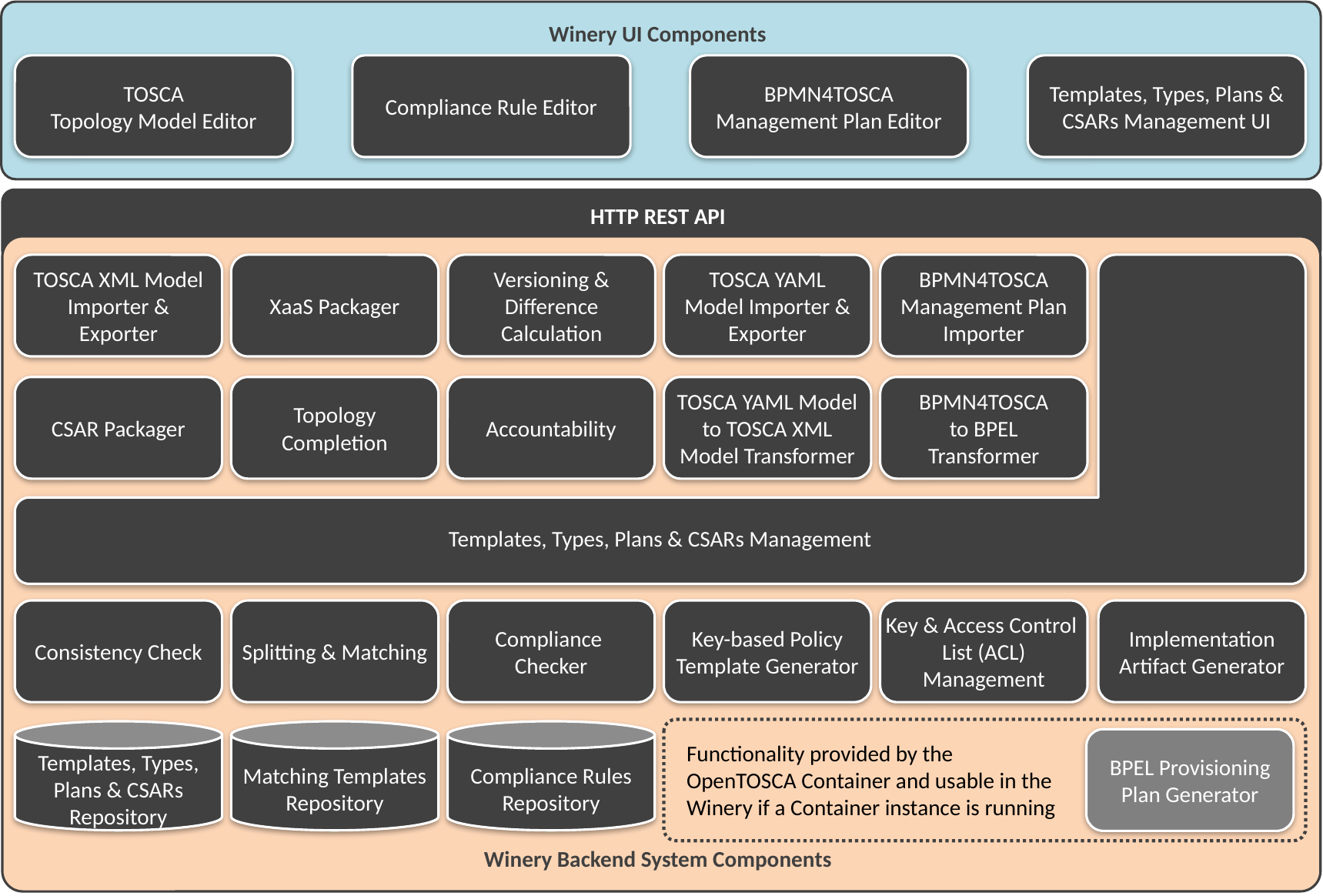

Winery UI Components
TOSCA
Topology Model Editor
Compliance Rule Editor
BPMN4TOSCA Management Plan Editor
Templates, Types, Plans & CSARs Management UI
HTTP REST API
Winery Backend System Components
TOSCA XML Model Importer & Exporter
Templates, Types, Plans & CSARs Management

XaaS Packager
Versioning &
Difference
Calculation
TOSCA YAML Model Importer & Exporter
BPMN4TOSCA
Management Plan Importer
CSAR Packager
Topology Completion
Accountability
TOSCA YAML Model
to TOSCA XML
Model Transformer
BPMN4TOSCA
to BPEL Transformer
Consistency Check
Splitting & Matching
Compliance
Checker
Key-based Policy
Template Generator
Key & Access Control
List (ACL)
Management
Implementation
Artifact Generator

Templates, Types, Plans & CSARs Repository
Matching Templates Repository
Compliance Rules
Repository
BPEL Provisioning
Plan Generator
Functionality provided by the OpenTOSCA Container and usable in the Winery if a Container instance is running